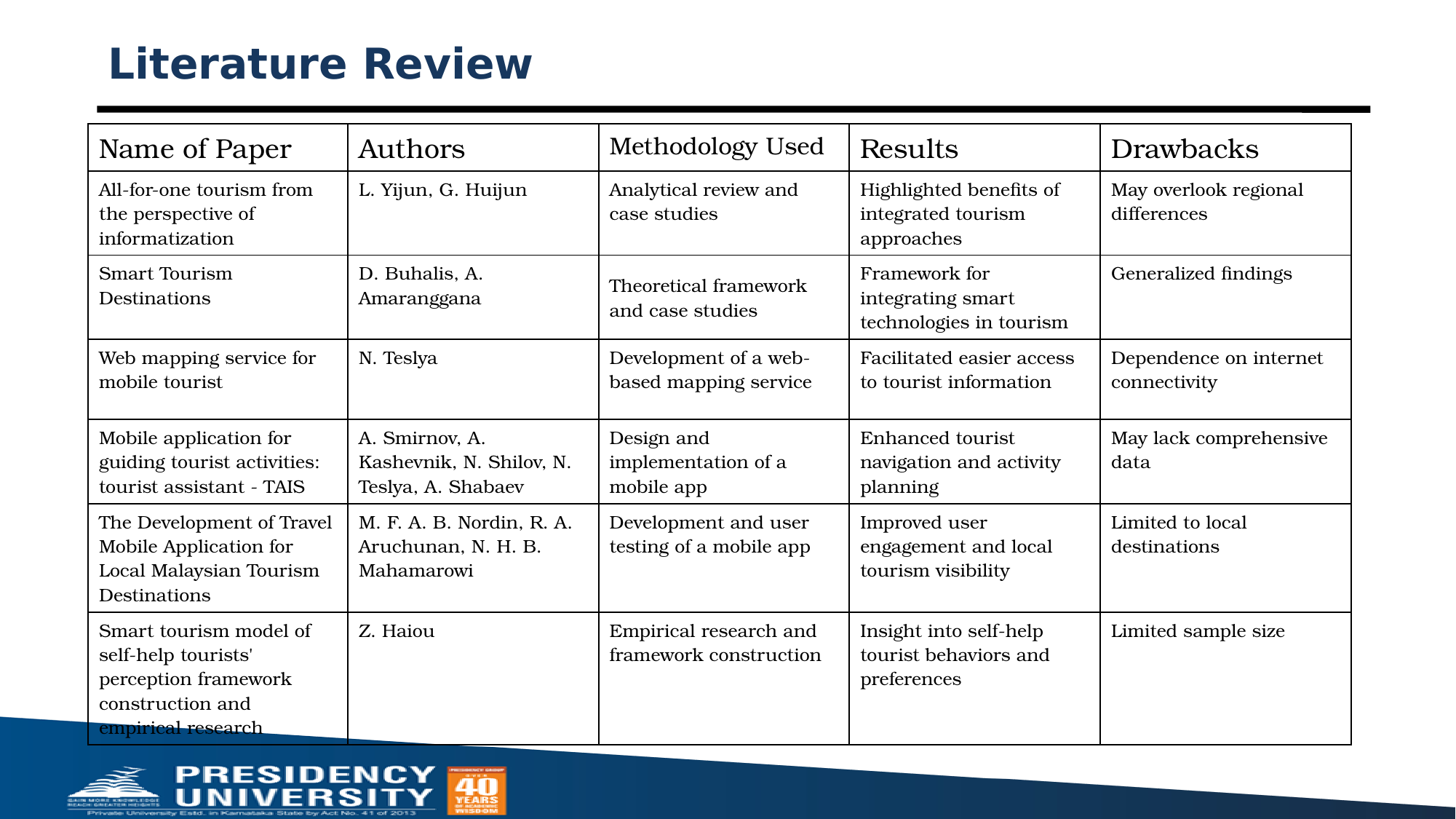

# Literature Review
| Name of Paper | Authors | Methodology Used | Results | Drawbacks |
| --- | --- | --- | --- | --- |
| All-for-one tourism from the perspective of informatization | L. Yijun, G. Huijun | Analytical review and case studies | Highlighted benefits of integrated tourism approaches | May overlook regional differences |
| Smart Tourism Destinations | D. Buhalis, A. Amaranggana | Theoretical framework and case studies | Framework for integrating smart technologies in tourism | Generalized findings |
| Web mapping service for mobile tourist | N. Teslya | Development of a web-based mapping service | Facilitated easier access to tourist information | Dependence on internet connectivity |
| Mobile application for guiding tourist activities: tourist assistant - TAIS | A. Smirnov, A. Kashevnik, N. Shilov, N. Teslya, A. Shabaev | Design and implementation of a mobile app | Enhanced tourist navigation and activity planning | May lack comprehensive data |
| The Development of Travel Mobile Application for Local Malaysian Tourism Destinations | M. F. A. B. Nordin, R. A. Aruchunan, N. H. B. Mahamarowi | Development and user testing of a mobile app | Improved user engagement and local tourism visibility | Limited to local destinations |
| Smart tourism model of self-help tourists' perception framework construction and empirical research | Z. Haiou | Empirical research and framework construction | Insight into self-help tourist behaviors and preferences | Limited sample size |